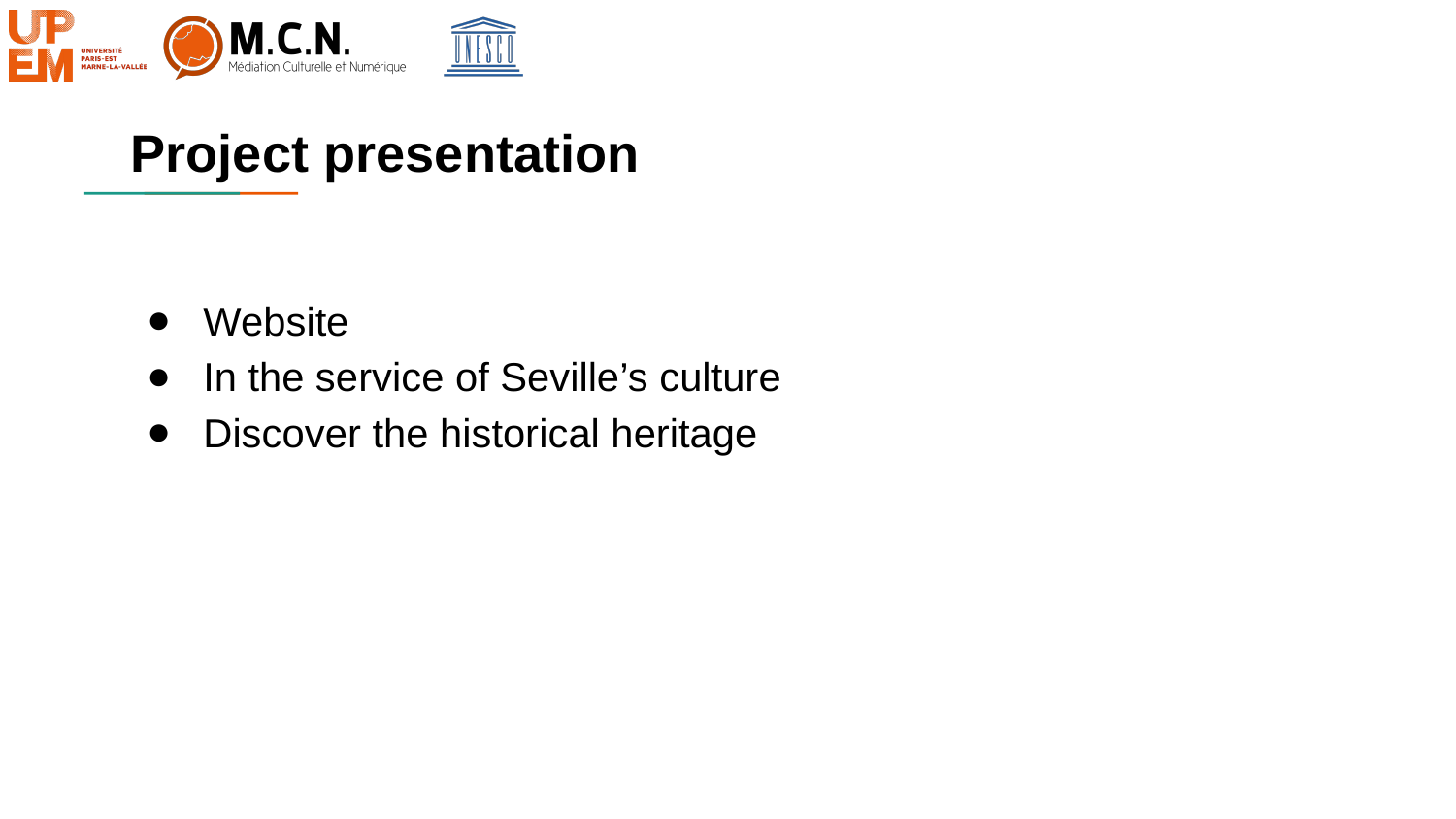

# Project presentation
Website
In the service of Seville’s culture
Discover the historical heritage